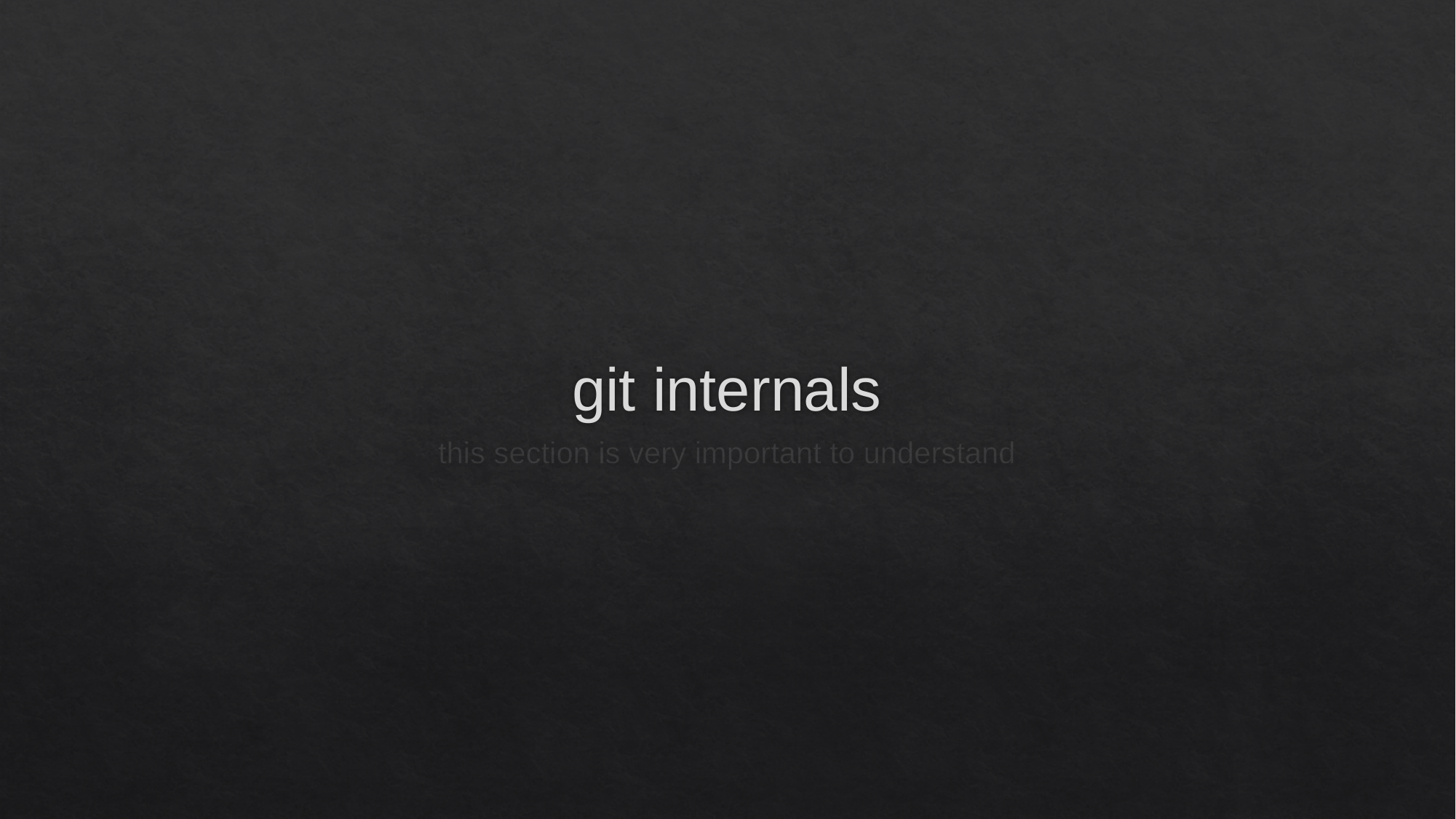

# git internals
this section is very important to understand